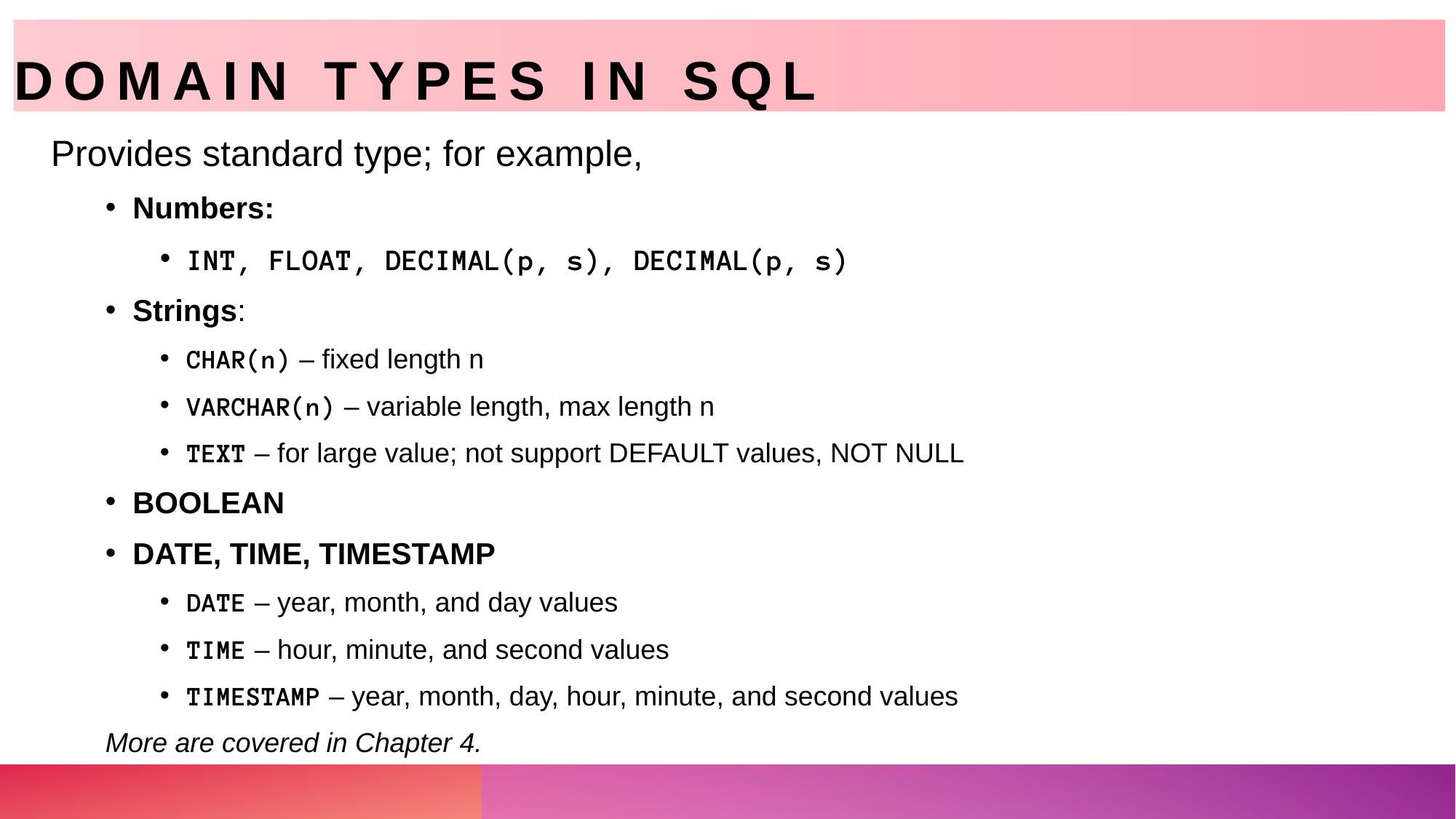

# Domain Types in SQL
Provides standard type; for example,
Numbers:
INT, FLOAT, DECIMAL(p, s), DECIMAL(p, s)
Strings:
CHAR(n) – fixed length n
VARCHAR(n) – variable length, max length n
TEXT – for large value; not support DEFAULT values, NOT NULL
BOOLEAN
DATE, TIME, TIMESTAMP
DATE – year, month, and day values
TIME – hour, minute, and second values
TIMESTAMP – year, month, day, hour, minute, and second values
More are covered in Chapter 4.